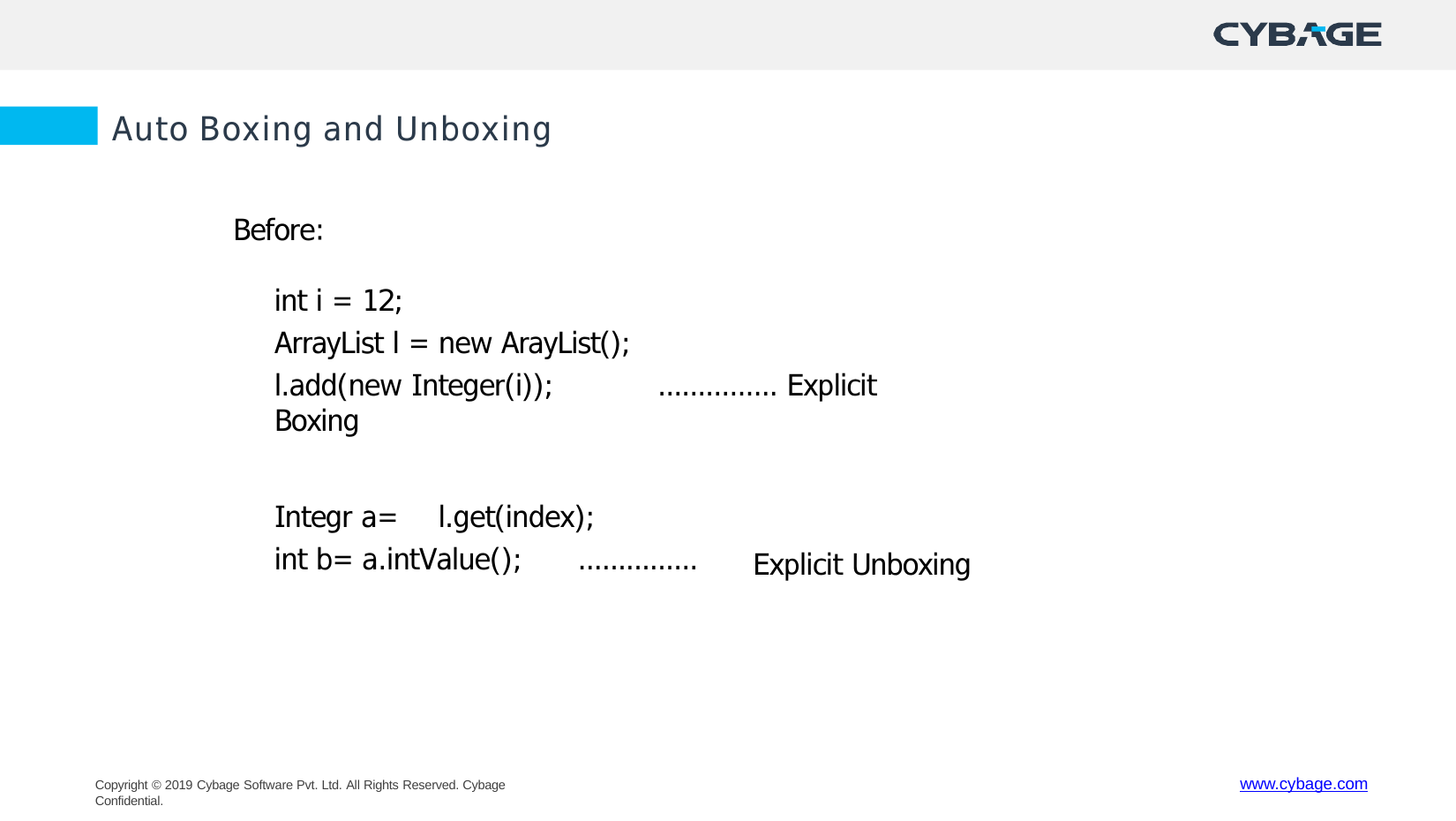

# Auto Boxing and Unboxing
Before:

int i = 12;
ArrayList l = new ArayList();
l.add(new Integer(i));	…………… Explicit Boxing
Integr a=	l.get(index);
int b= a.intValue();	……………
Explicit Unboxing
www.cybage.com
Copyright © 2019 Cybage Software Pvt. Ltd. All Rights Reserved. Cybage Confidential.